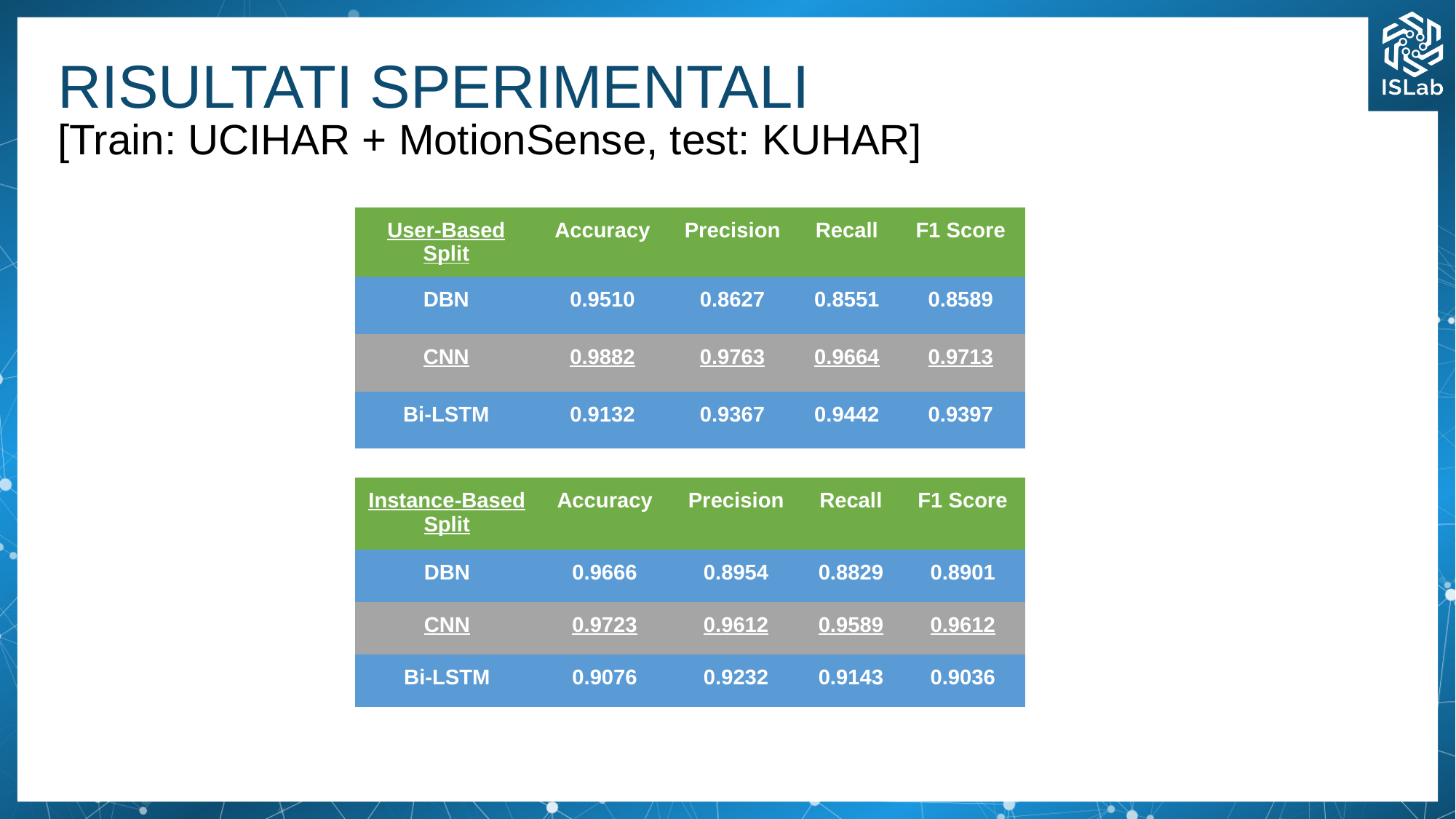

# RISULTATI SPERIMENTALI
[Train: UCIHAR + MotionSense, test: KUHAR]
| User-Based Split | Accuracy | Precision | Recall | F1 Score |
| --- | --- | --- | --- | --- |
| DBN | 0.9510 | 0.8627 | 0.8551 | 0.8589 |
| CNN | 0.9882 | 0.9763 | 0.9664 | 0.9713 |
| Bi-LSTM | 0.9132 | 0.9367 | 0.9442 | 0.9397 |
| Instance-Based Split | Accuracy | Precision | Recall | F1 Score |
| --- | --- | --- | --- | --- |
| DBN | 0.9666 | 0.8954 | 0.8829 | 0.8901 |
| CNN | 0.9723 | 0.9612 | 0.9589 | 0.9612 |
| Bi-LSTM | 0.9076 | 0.9232 | 0.9143 | 0.9036 |